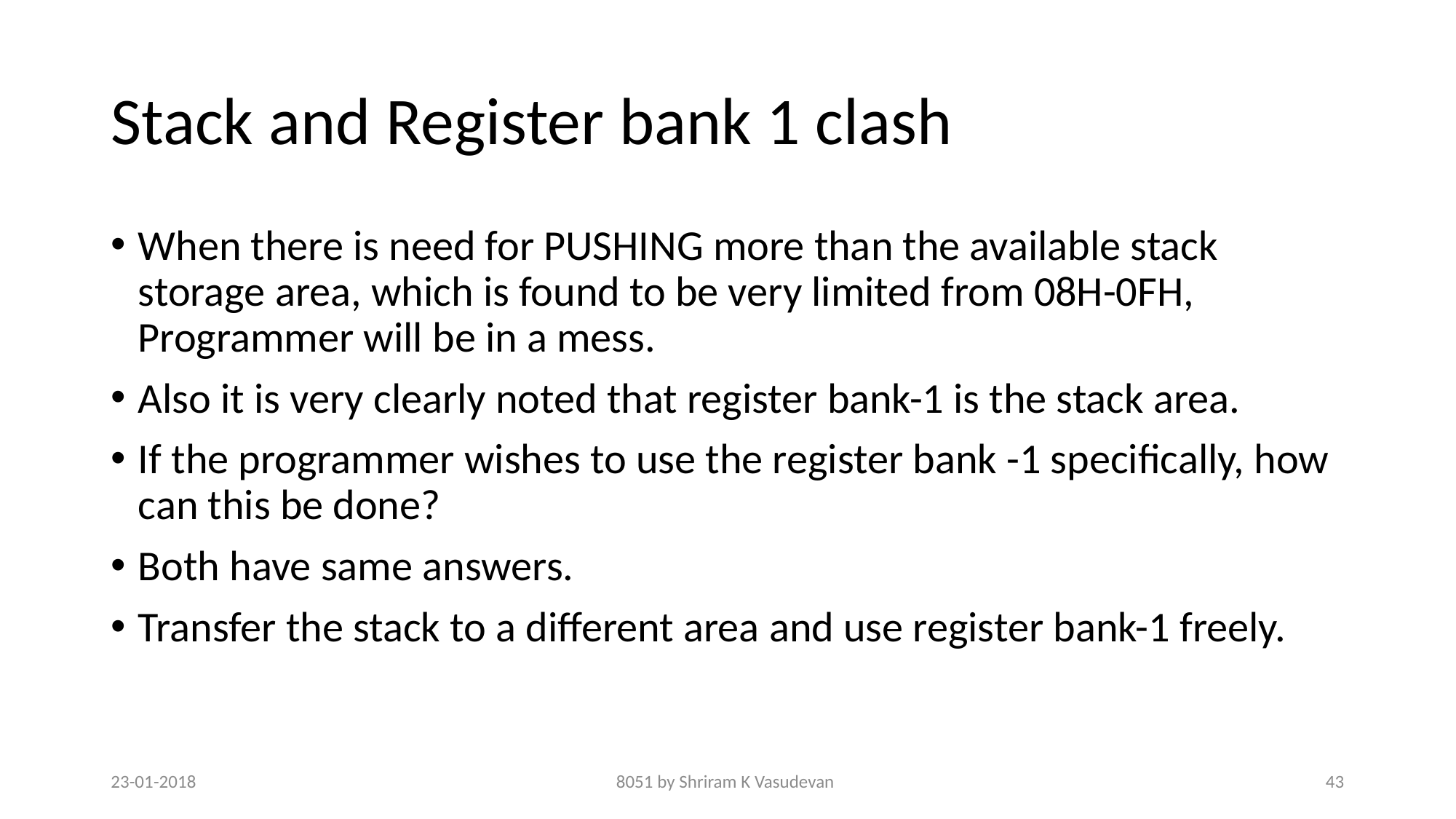

# Stack and Register bank 1 clash
When there is need for PUSHING more than the available stack storage area, which is found to be very limited from 08H-0FH, Programmer will be in a mess.
Also it is very clearly noted that register bank-1 is the stack area.
If the programmer wishes to use the register bank -1 specifically, how can this be done?
Both have same answers.
Transfer the stack to a different area and use register bank-1 freely.

23-01-2018
8051 by Shriram K Vasudevan
43